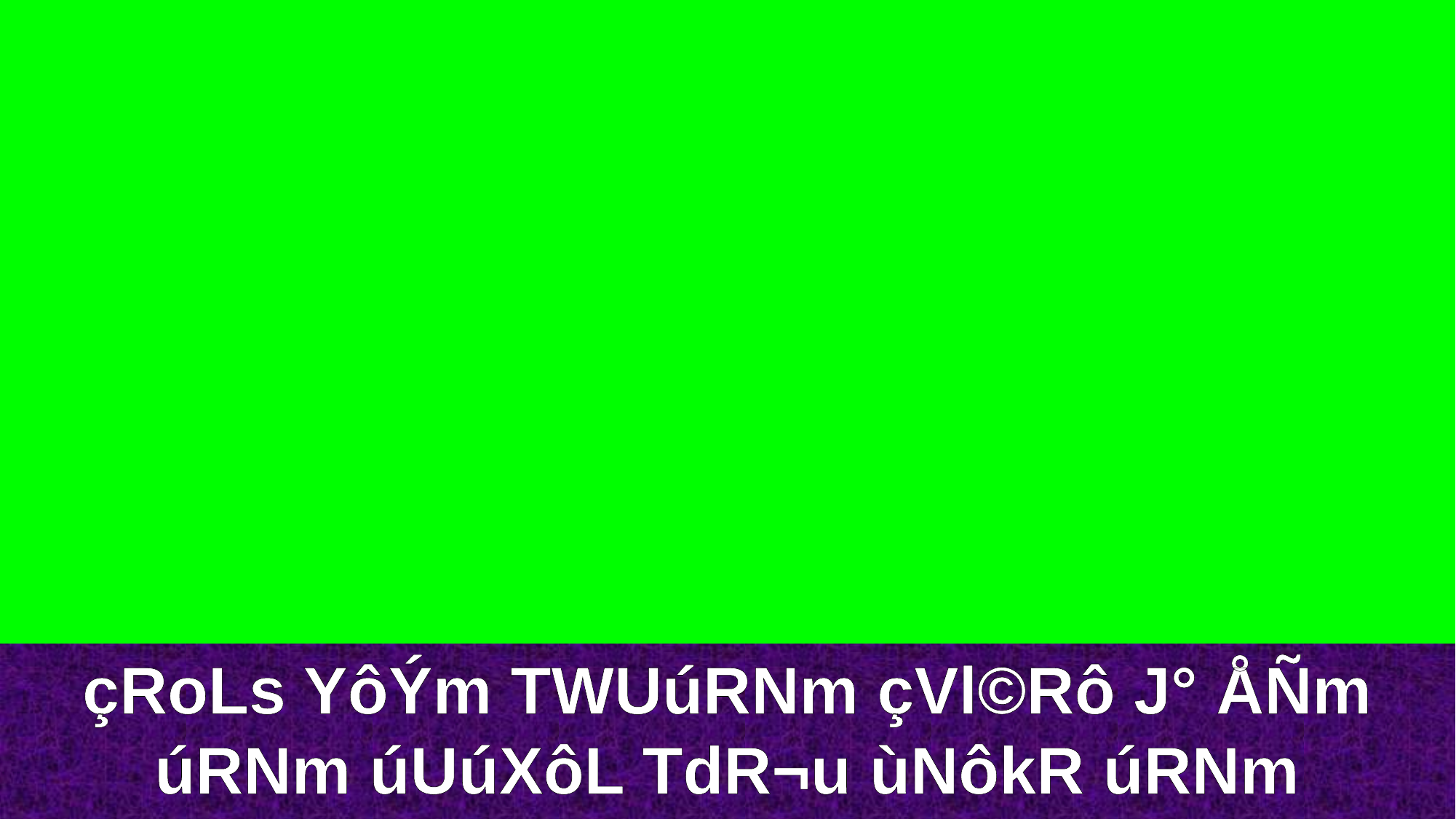

çRoLs YôÝm TWUúRNm çVl©Rô J° ÅÑm úRNm úUúXôL TdR¬u ùNôkR úRNm